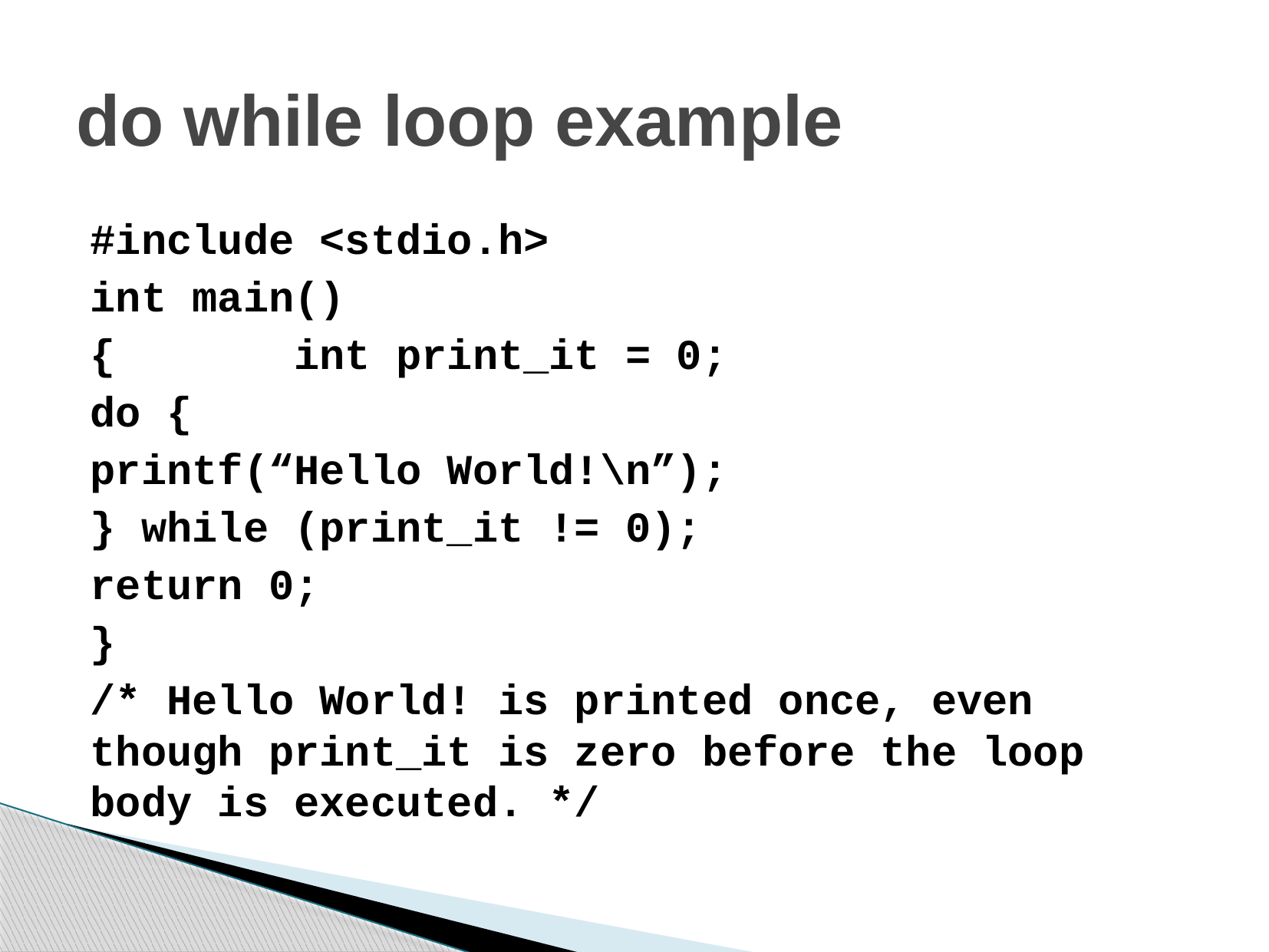

# do while loop example
#include <stdio.h>
int main()
{       int print_it = 0;
		do {
			printf(“Hello World!\n”);
		} while (print_it != 0);
		return 0;
}
/* Hello World! is printed once, even though print_it is zero before the loop body is executed. */